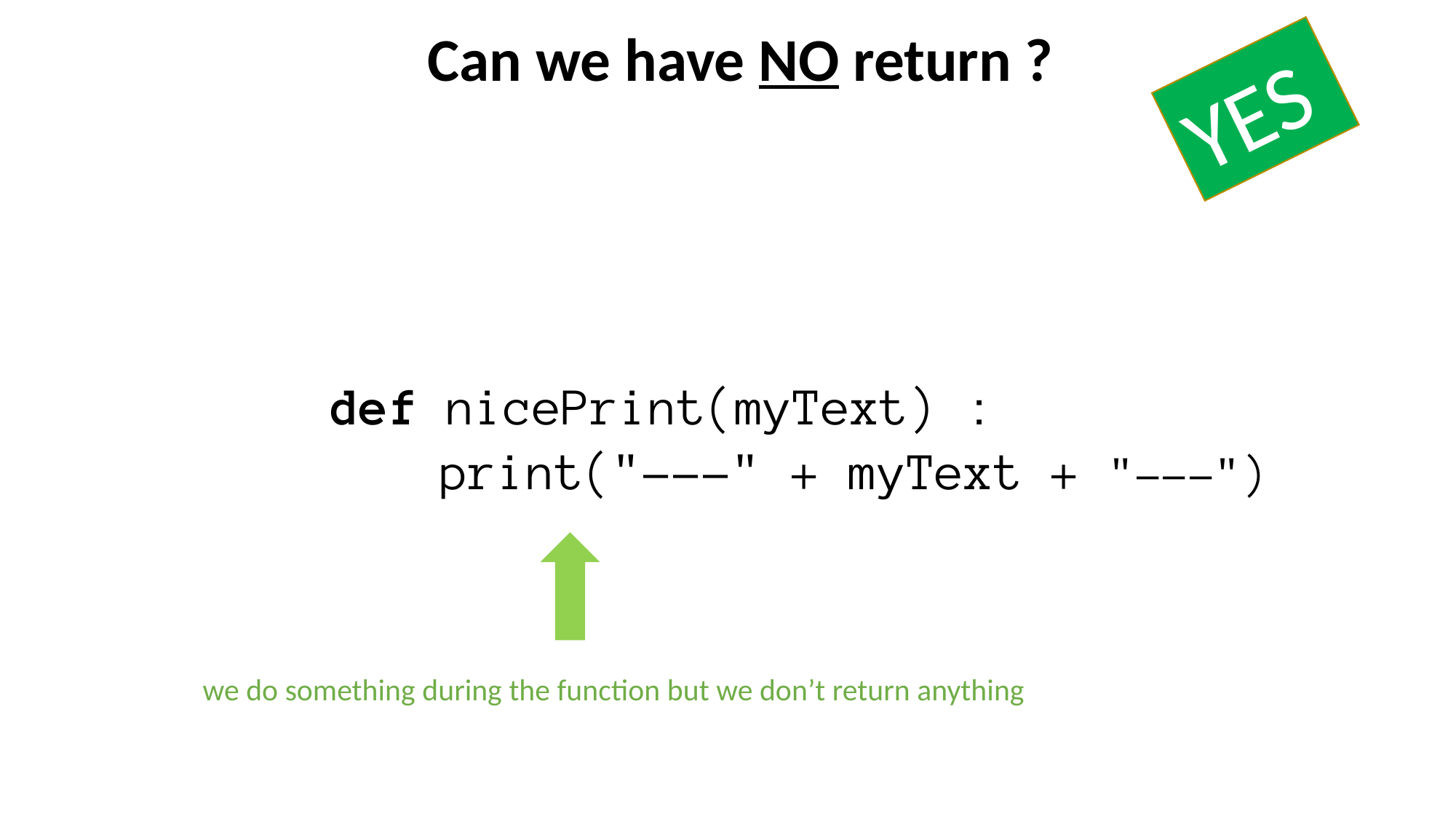

Can we have NO return ?
YES
def nicePrint(myText) :
	print("---" + myText + "---")

we do something during the function but we don’t return anything